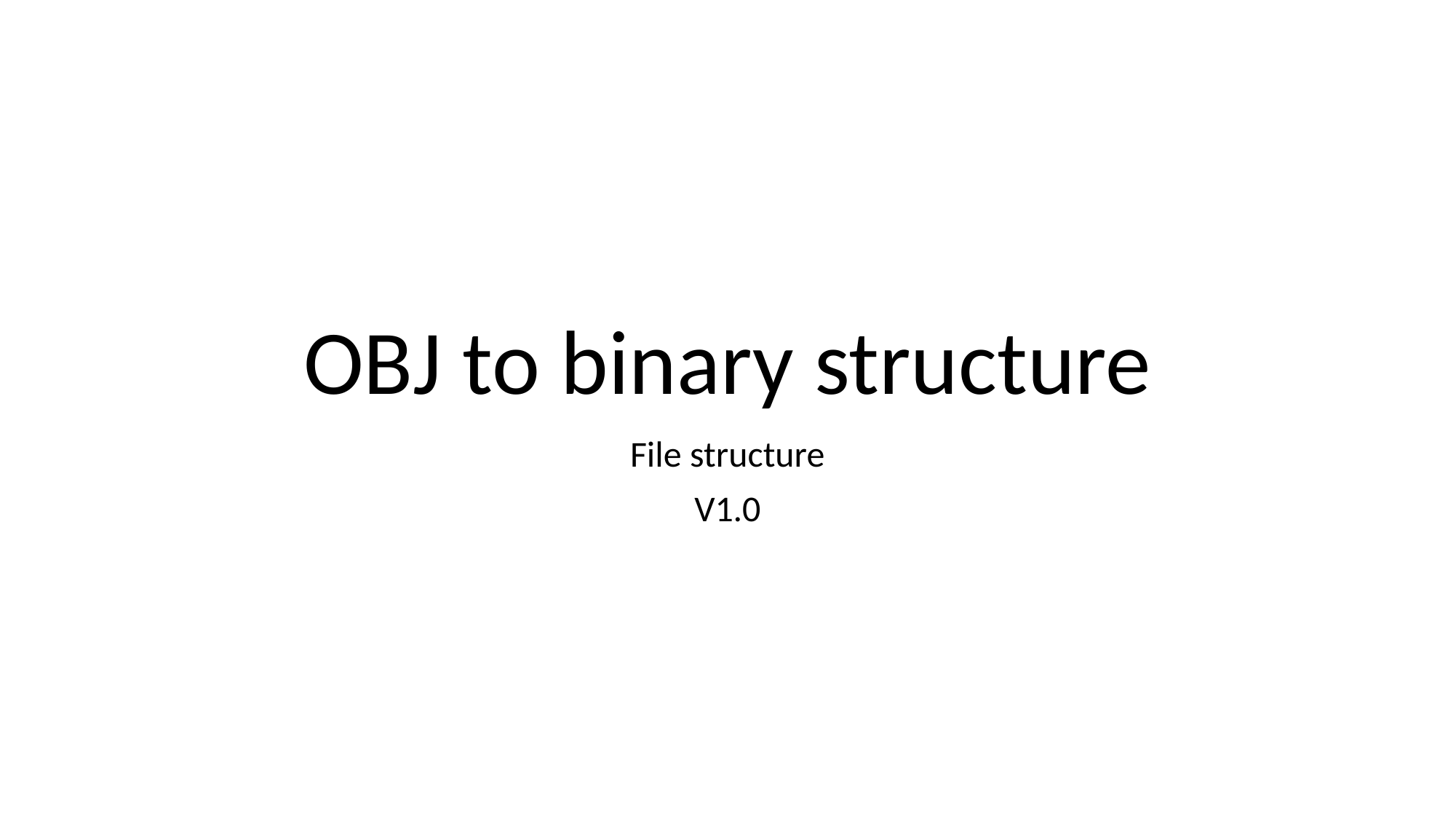

# OBJ to binary structure
File structure
V1.0